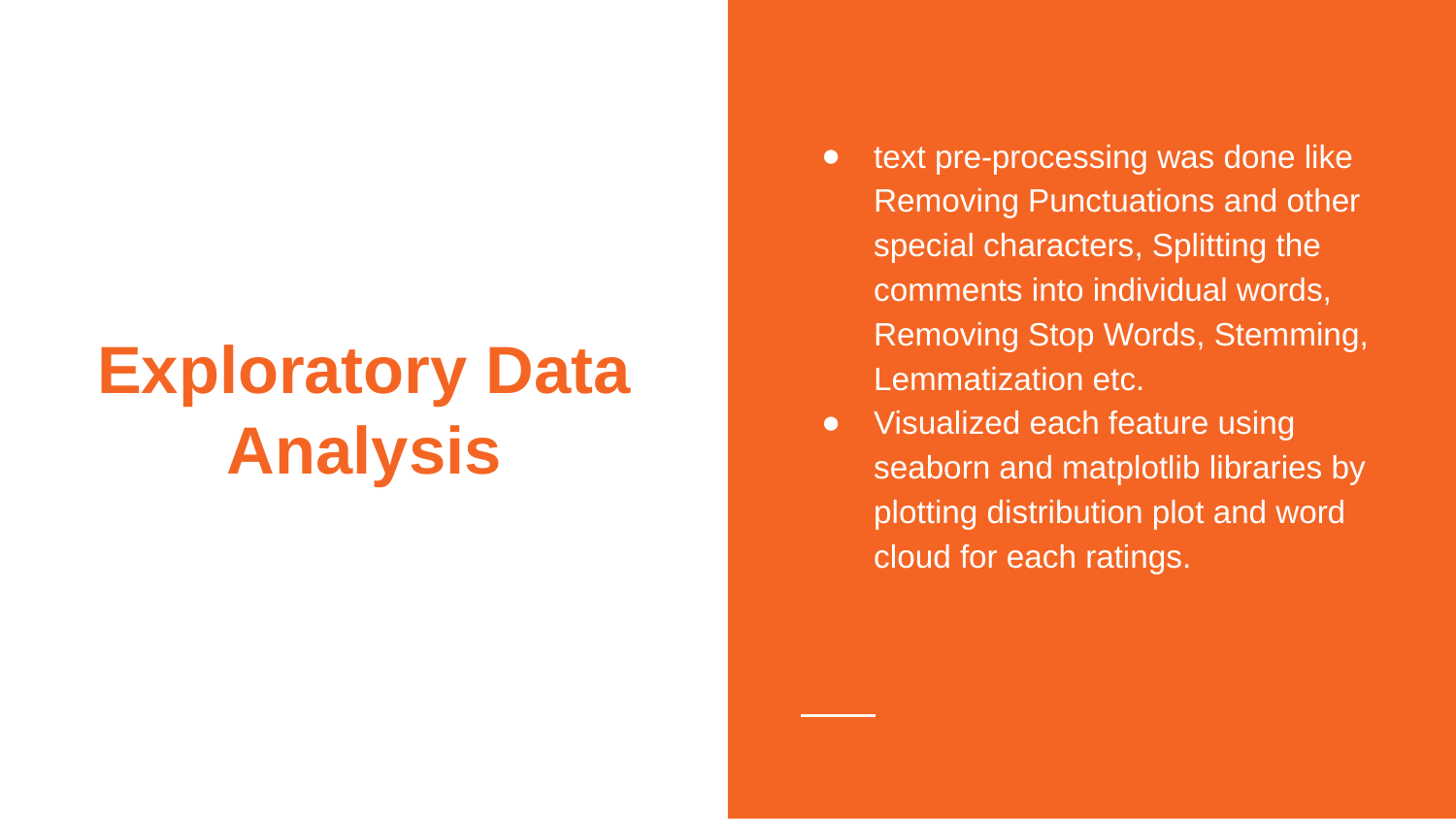

text pre-processing was done like Removing Punctuations and other special characters, Splitting the comments into individual words, Removing Stop Words, Stemming, Lemmatization etc.
Visualized each feature using seaborn and matplotlib libraries by plotting distribution plot and word cloud for each ratings.
# Exploratory Data Analysis